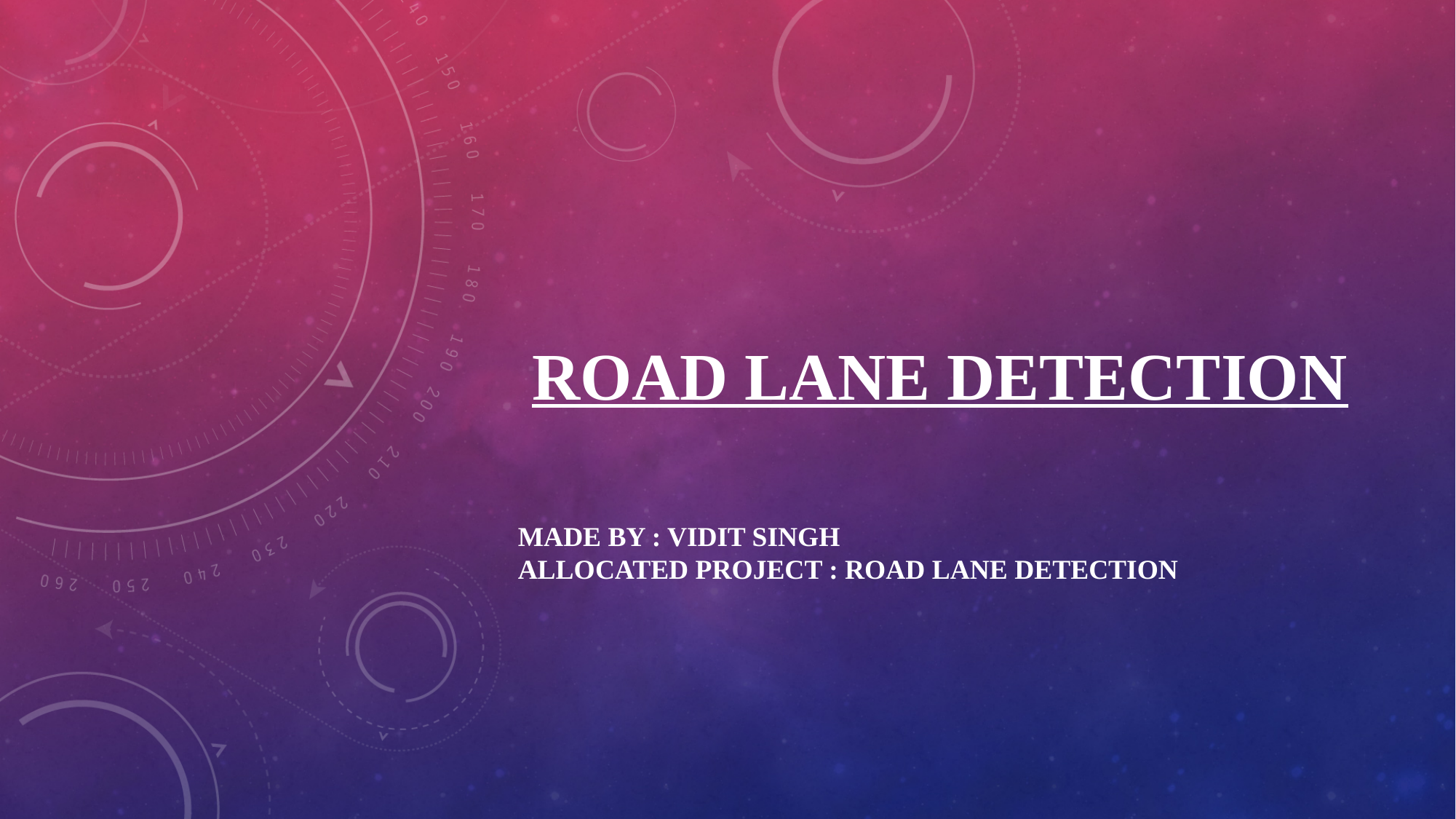

# ROAD LANE DETECTION

MADE BY : VIDIT SINGH
ALLOCATED PROJECT : ROAD LANE DETECTION